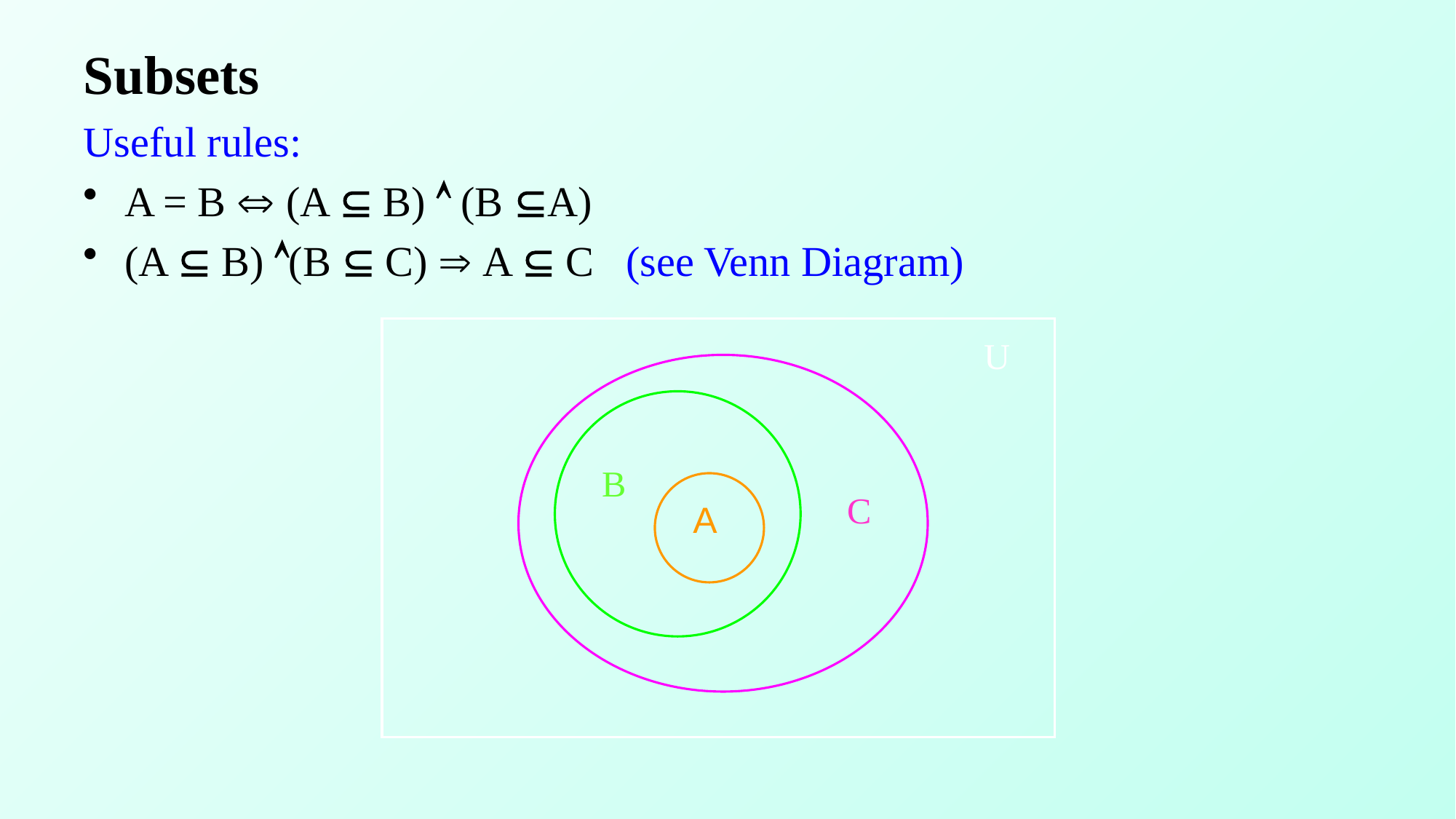

# Subsets
Useful rules:
A = B ⇔ (A ⊆ B) ∧ (B ⊆A)
(A ⊆ B) ∧(B ⊆ C) ⇒ A ⊆ C   (see Venn Diagram)

U

C

B

A